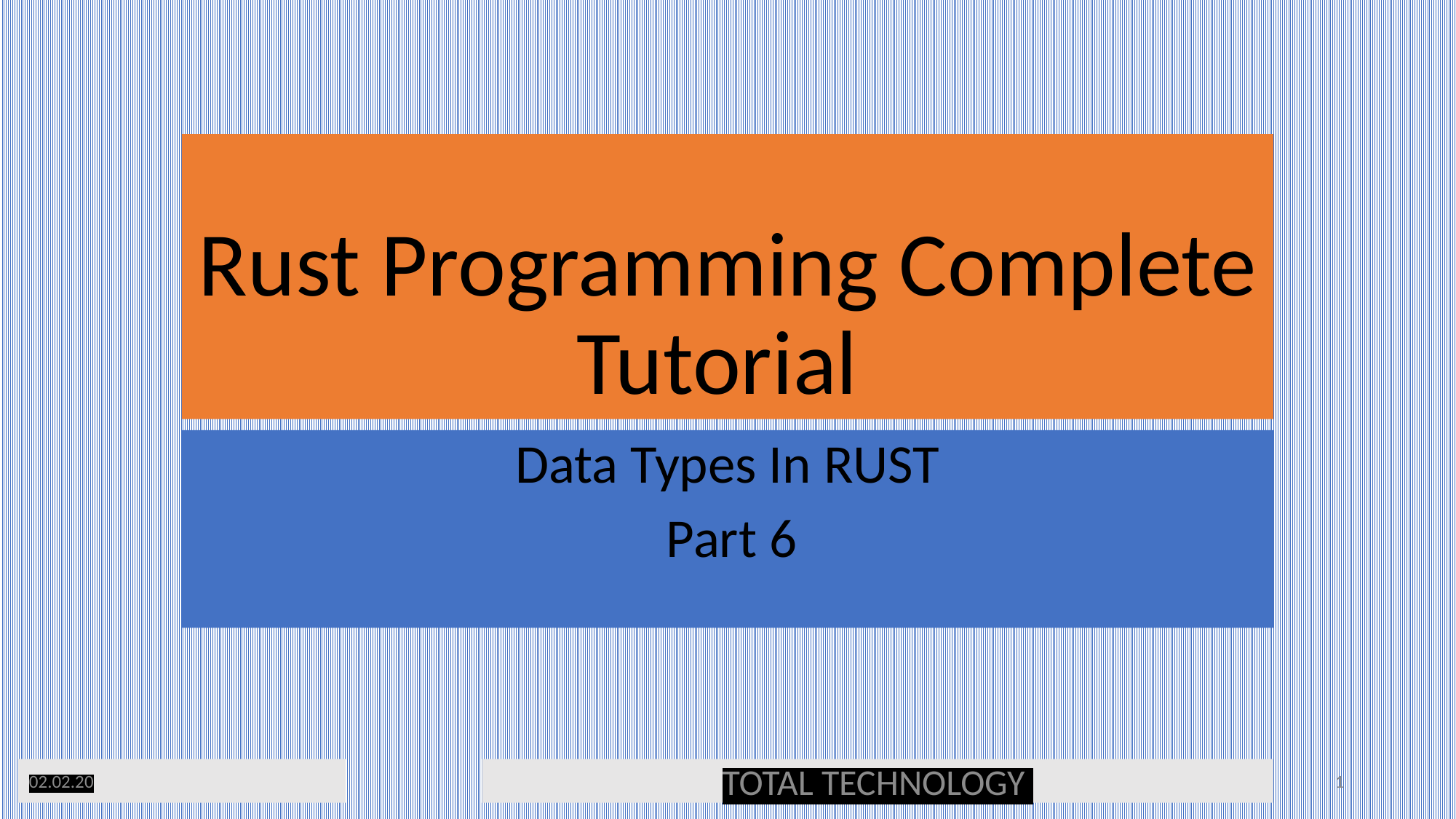

# Rust Programming Complete Tutorial
Data Types In RUST
 Part 6

02.02.20
TOTAL TECHNOLOGY
1